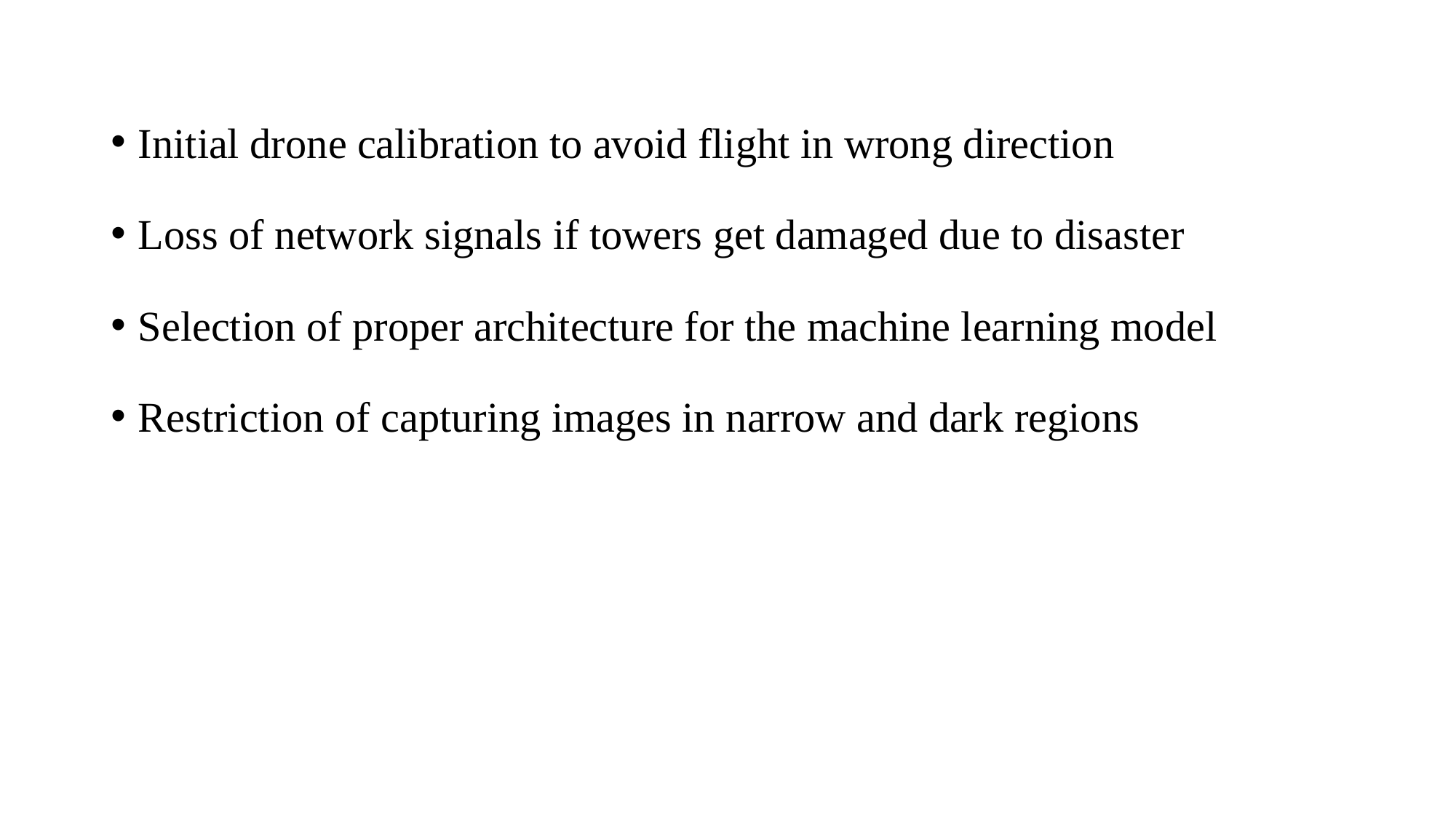

Initial drone calibration to avoid flight in wrong direction
Loss of network signals if towers get damaged due to disaster
Selection of proper architecture for the machine learning model
Restriction of capturing images in narrow and dark regions